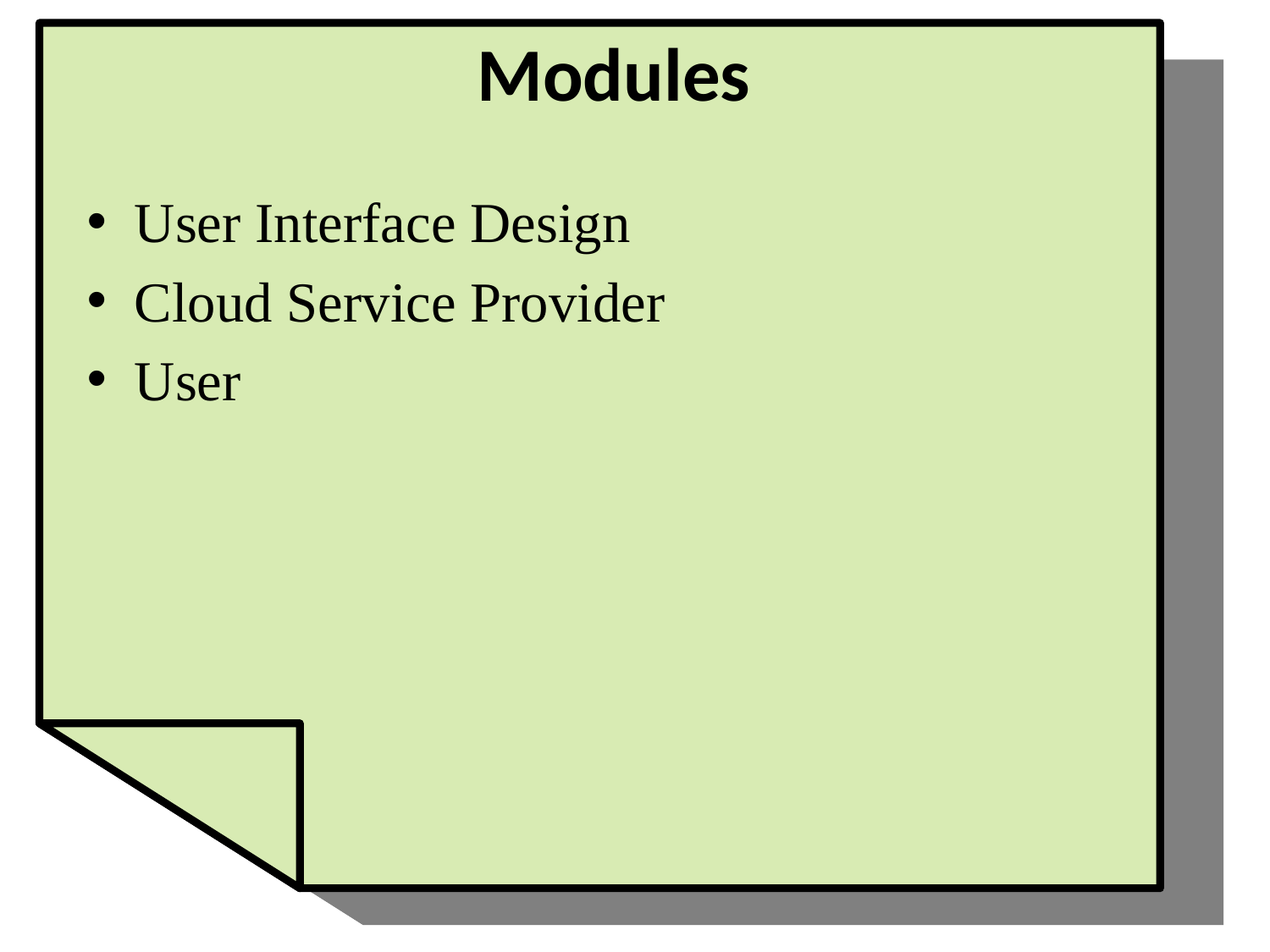

# Modules
User Interface Design
Cloud Service Provider
User